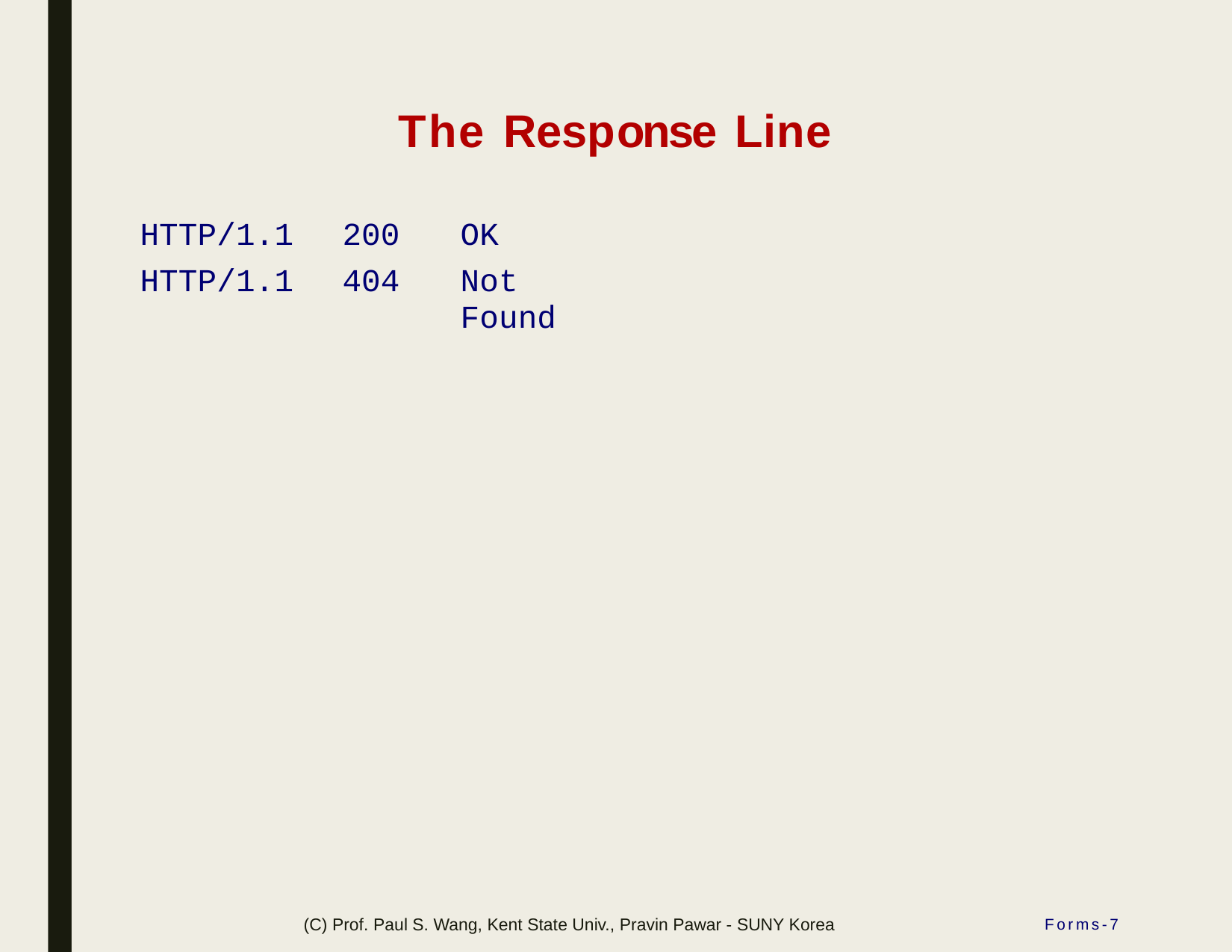

# The Response Line
| HTTP/1.1 | 200 | OK |
| --- | --- | --- |
| HTTP/1.1 | 404 | Not Found |
(C) Prof. Paul S. Wang, Kent State Univ., Pravin Pawar - SUNY Korea
Forms-7